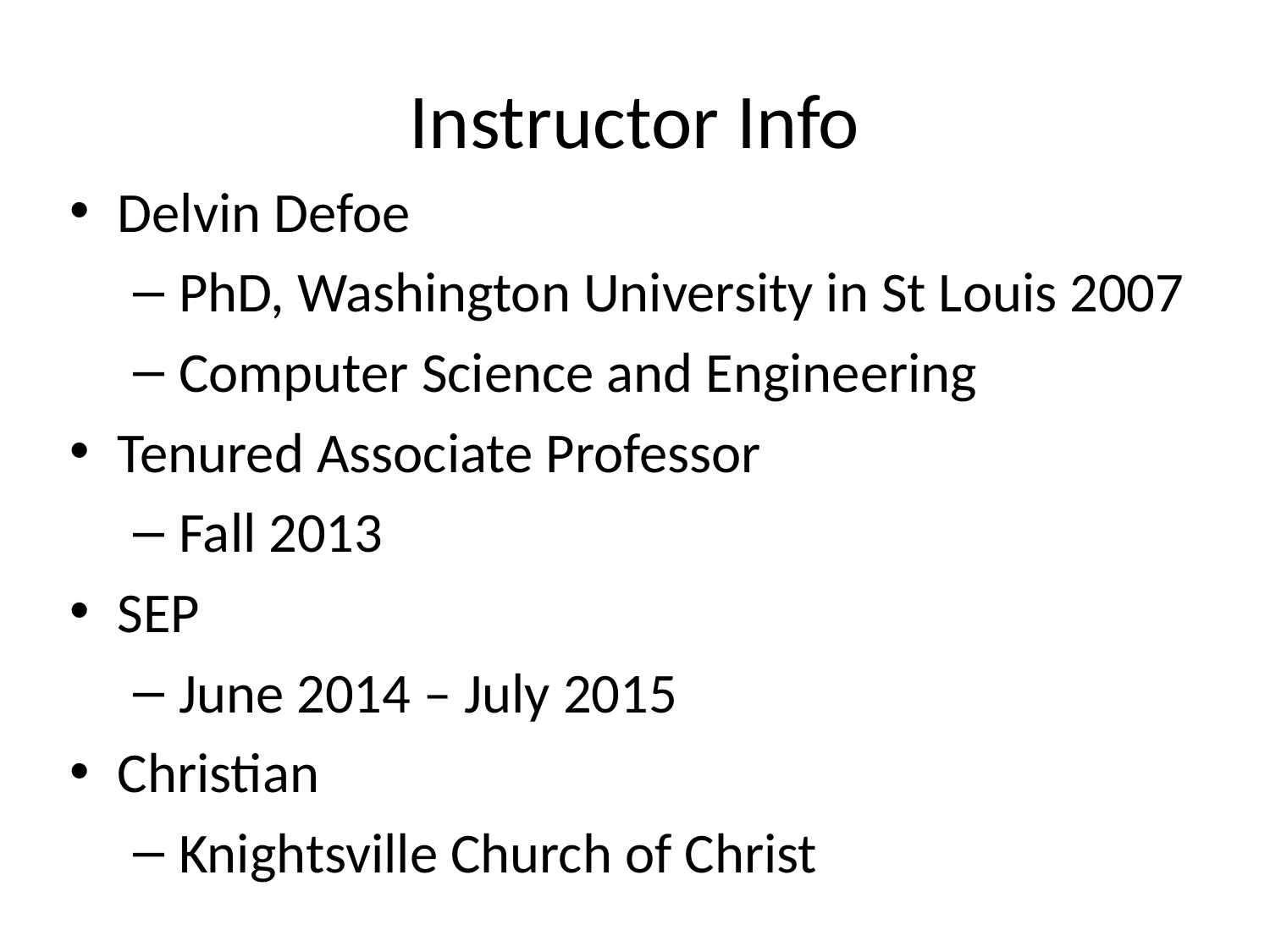

# Instructor Info
Delvin Defoe
PhD, Washington University in St Louis 2007
Computer Science and Engineering
Tenured Associate Professor
Fall 2013
SEP
June 2014 – July 2015
Christian
Knightsville Church of Christ